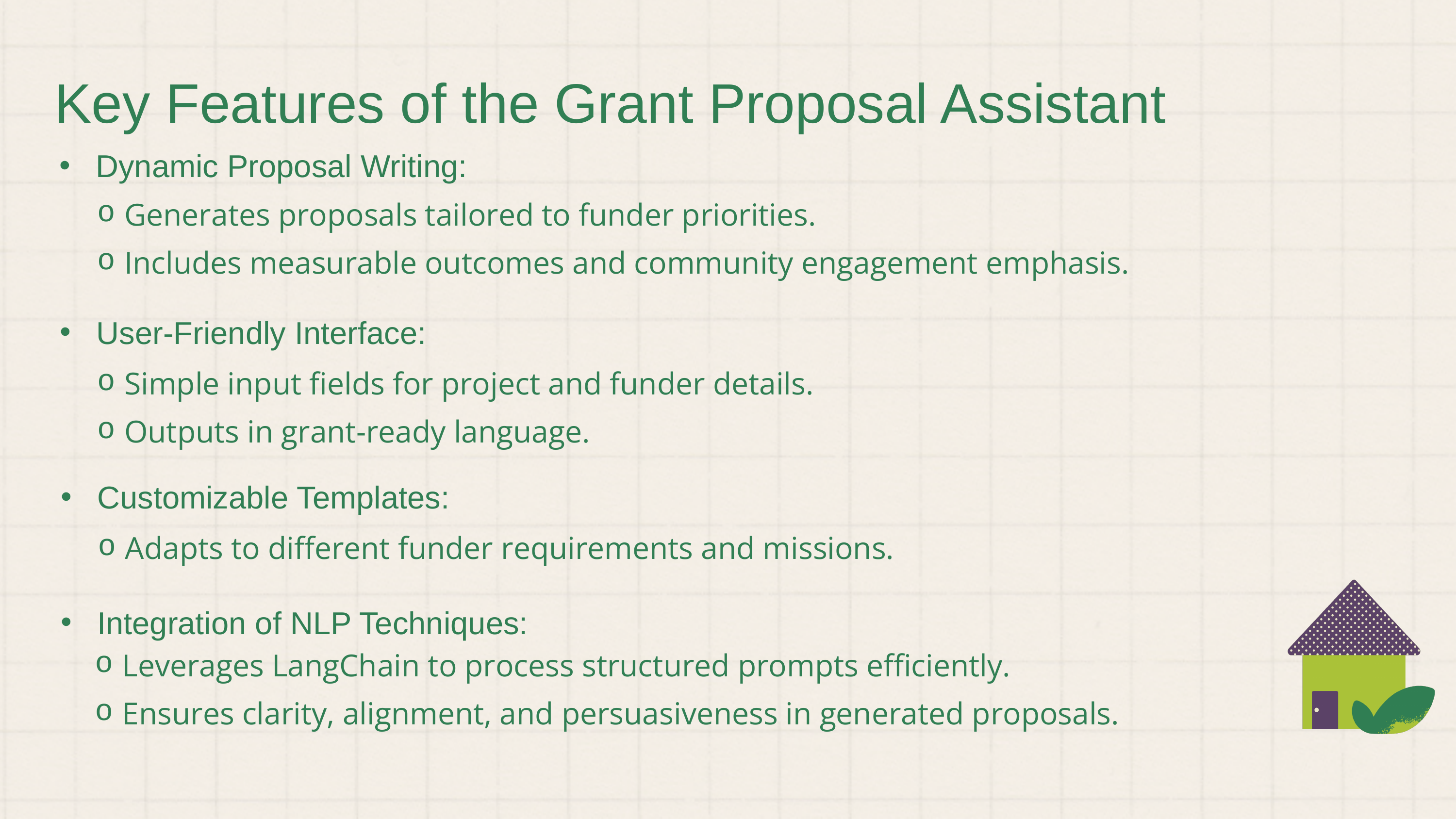

Key Features of the Grant Proposal Assistant
Dynamic Proposal Writing:
Generates proposals tailored to funder priorities.

Includes measurable outcomes and community engagement emphasis.
User-Friendly Interface:

Simple input fields for project and funder details.

Outputs in grant-ready language.
Customizable Templates:

Adapts to different funder requirements and missions.

Integration of NLP Techniques:
Leverages LangChain to process structured prompts efficiently.

Ensures clarity, alignment, and persuasiveness in generated proposals.